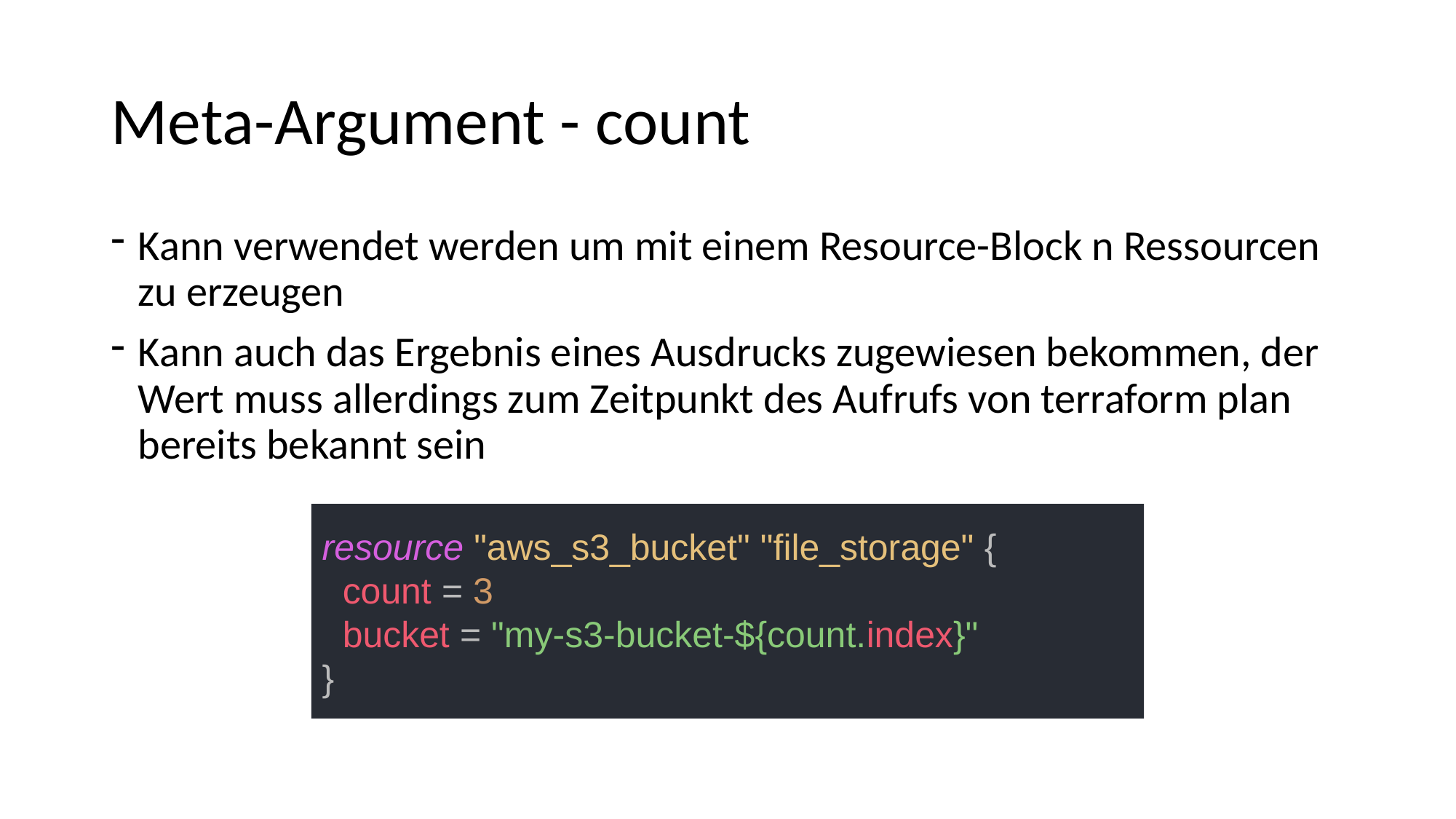

# Meta-Argument - count
Kann verwendet werden um mit einem Resource-Block n Ressourcen zu erzeugen
Kann auch das Ergebnis eines Ausdrucks zugewiesen bekommen, der Wert muss allerdings zum Zeitpunkt des Aufrufs von terraform plan bereits bekannt sein

resource "aws_s3_bucket" "file_storage" {
  count = 3
  bucket = "my-s3-bucket-${count.index}"
}